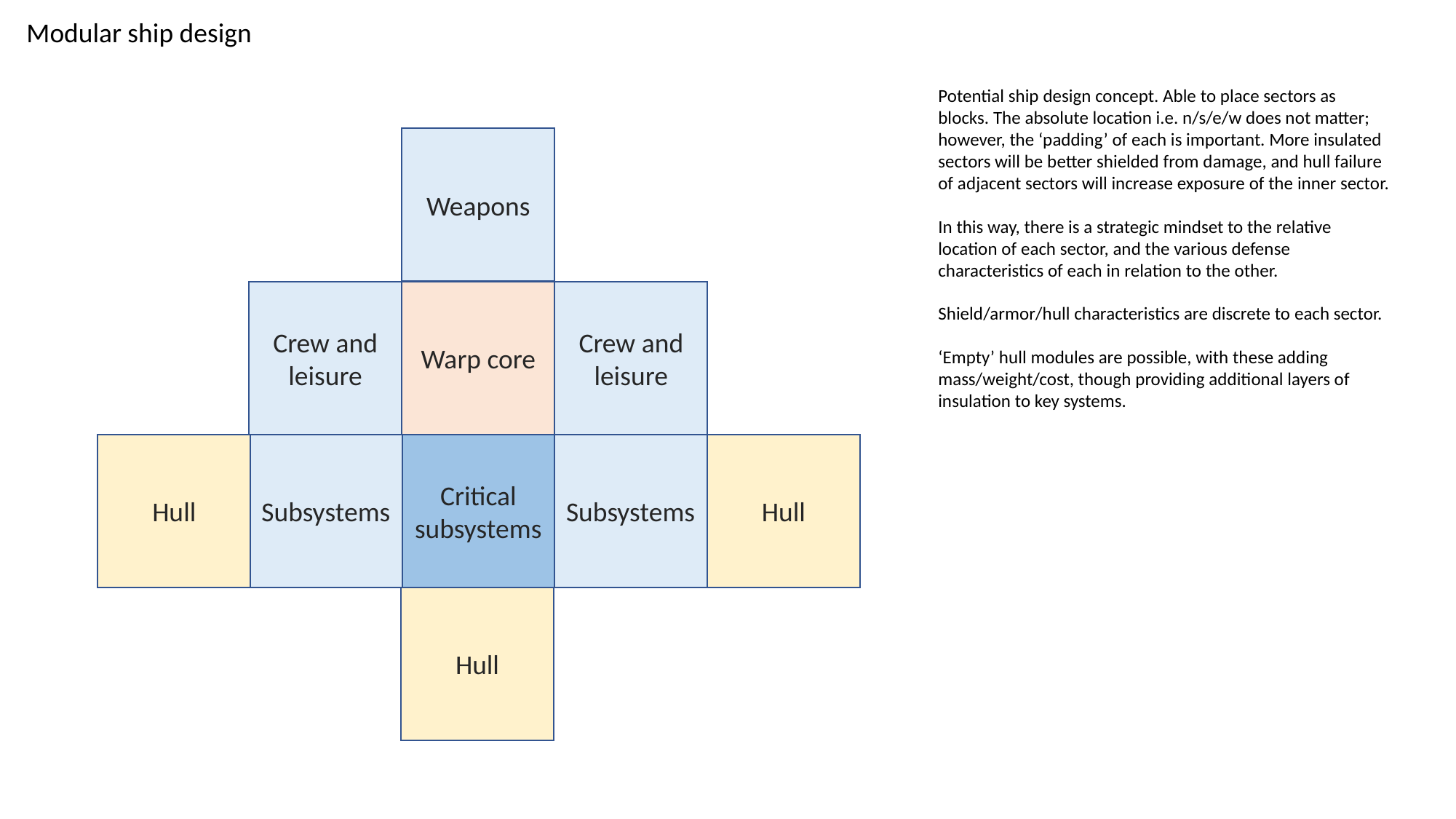

Modular ship design
Potential ship design concept. Able to place sectors as blocks. The absolute location i.e. n/s/e/w does not matter; however, the ‘padding’ of each is important. More insulated sectors will be better shielded from damage, and hull failure of adjacent sectors will increase exposure of the inner sector.

In this way, there is a strategic mindset to the relative location of each sector, and the various defense characteristics of each in relation to the other.

Shield/armor/hull characteristics are discrete to each sector.

‘Empty’ hull modules are possible, with these adding mass/weight/cost, though providing additional layers of insulation to key systems.
Weapons
Crew and leisure
Warp core
Crew and leisure
Hull
Hull
Subsystems
Critical subsystems
Subsystems
Hull